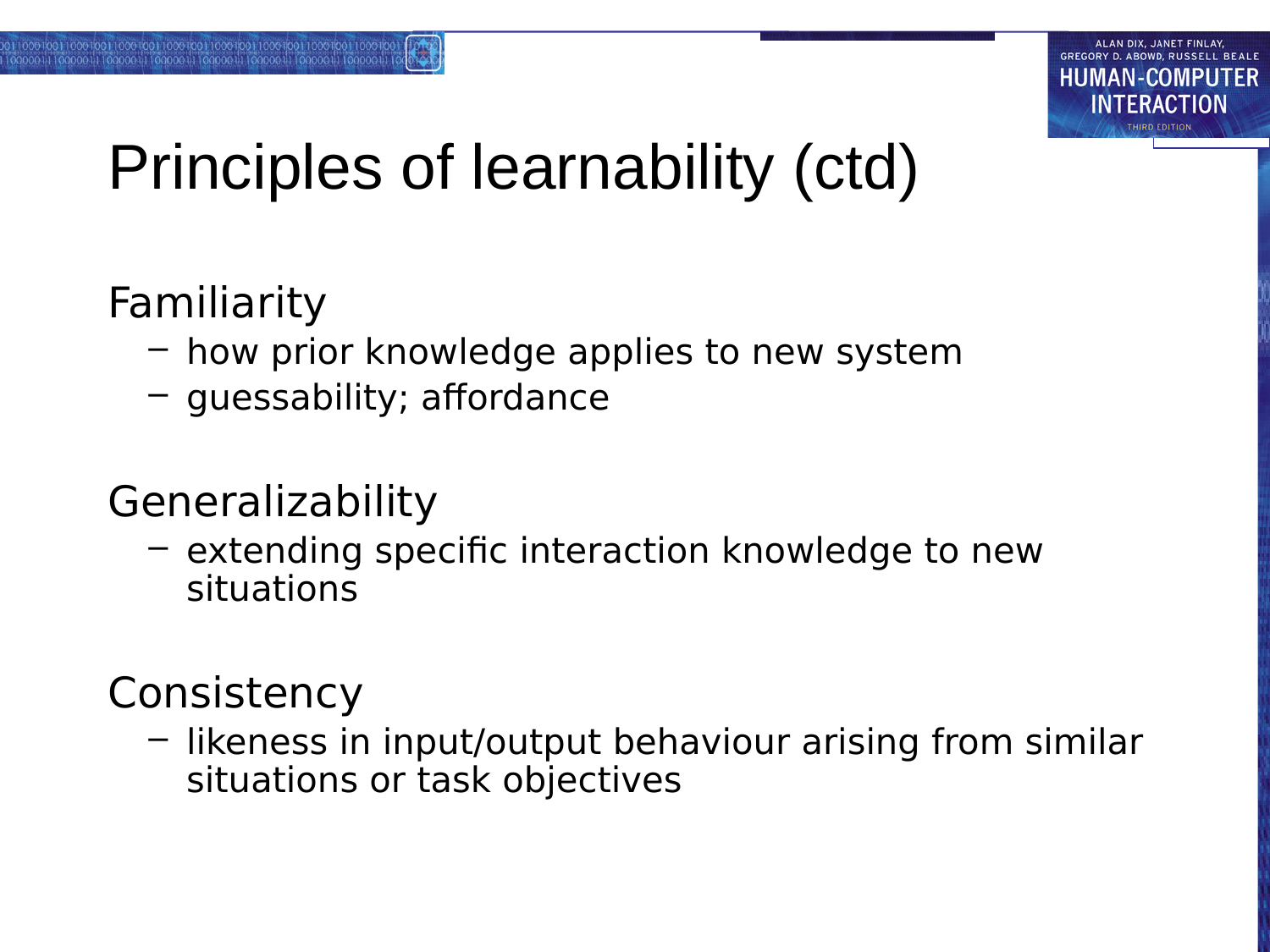

# Principles of learnability (ctd)
Familiarity
how prior knowledge applies to new system
guessability; affordance

Generalizability
extending specific interaction knowledge to new situations

Consistency
likeness in input/output behaviour arising from similar situations or task objectives